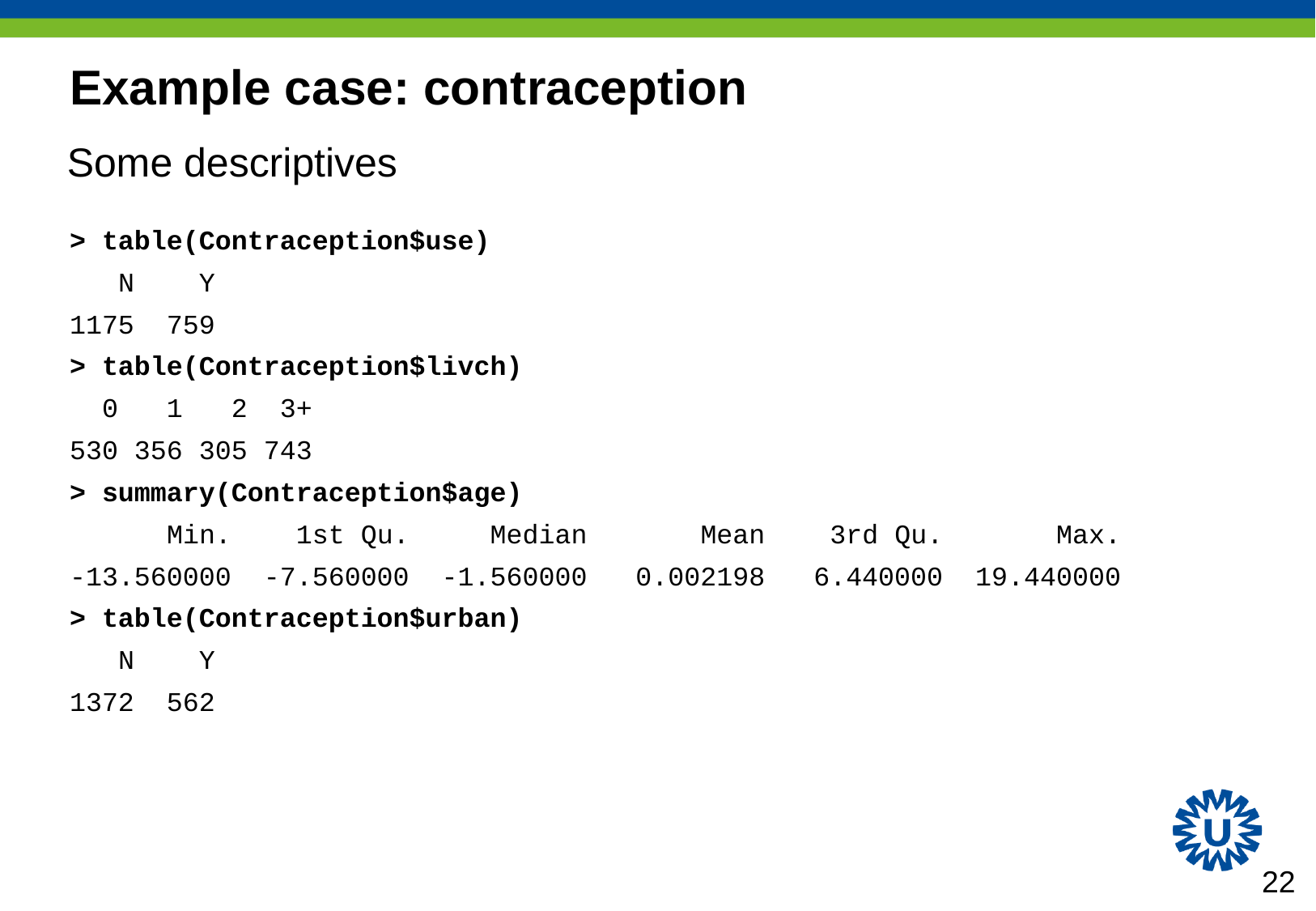

# Example case: contraception
Some descriptives
> table(Contraception$use)
   N    Y
1175  759
> table(Contraception$livch)
  0   1   2  3+
530 356 305 743
> summary(Contraception$age)
      Min.    1st Qu.     Median       Mean    3rd Qu.       Max.
-13.560000  -7.560000  -1.560000   0.002198   6.440000  19.440000
> table(Contraception$urban)
   N    Y
1372  562

22